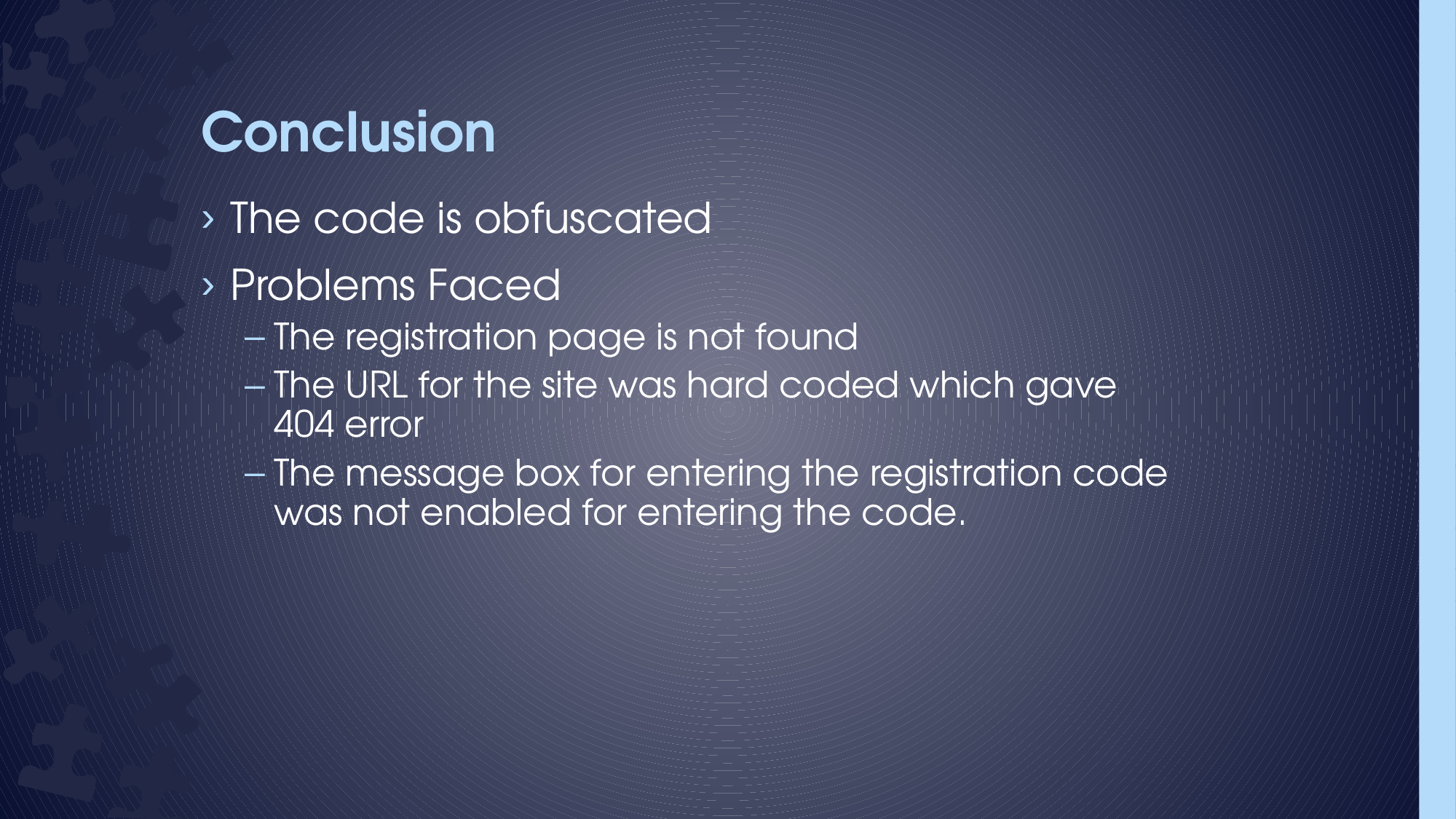

# Conclusion
The code is obfuscated
Problems Faced
The registration page is not found
The URL for the site was hard coded which gave 404 error
The message box for entering the registration code was not enabled for entering the code.